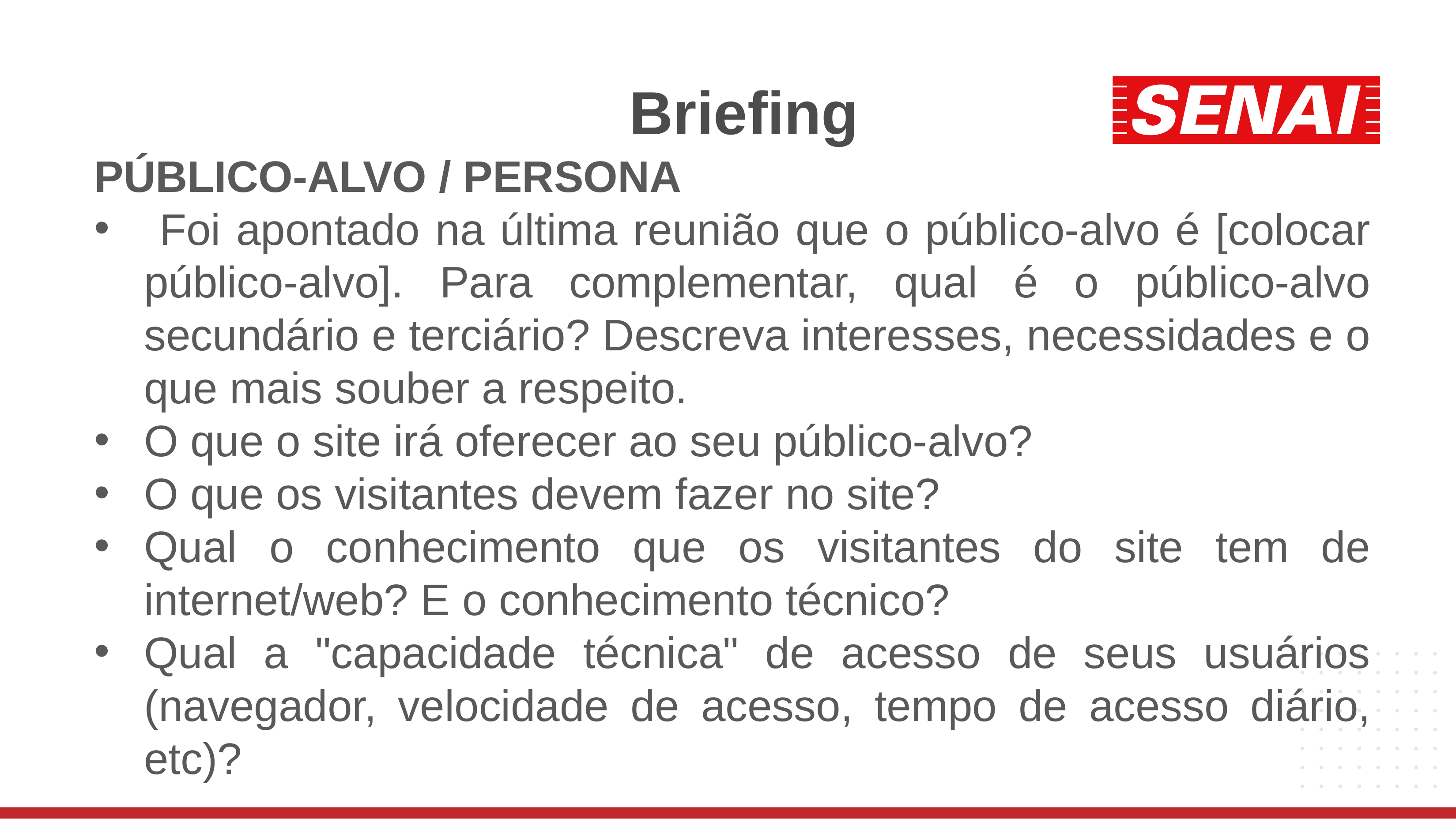

# Briefing

PÚBLICO-ALVO / PERSONA
 Foi apontado na última reunião que o público-alvo é [colocar público-alvo]. Para complementar, qual é o público-alvo secundário e terciário? Descreva interesses, necessidades e o que mais souber a respeito.
O que o site irá oferecer ao seu público-alvo?
O que os visitantes devem fazer no site?
Qual o conhecimento que os visitantes do site tem de internet/web? E o conhecimento técnico?
Qual a "capacidade técnica" de acesso de seus usuários (navegador, velocidade de acesso, tempo de acesso diário, etc)?